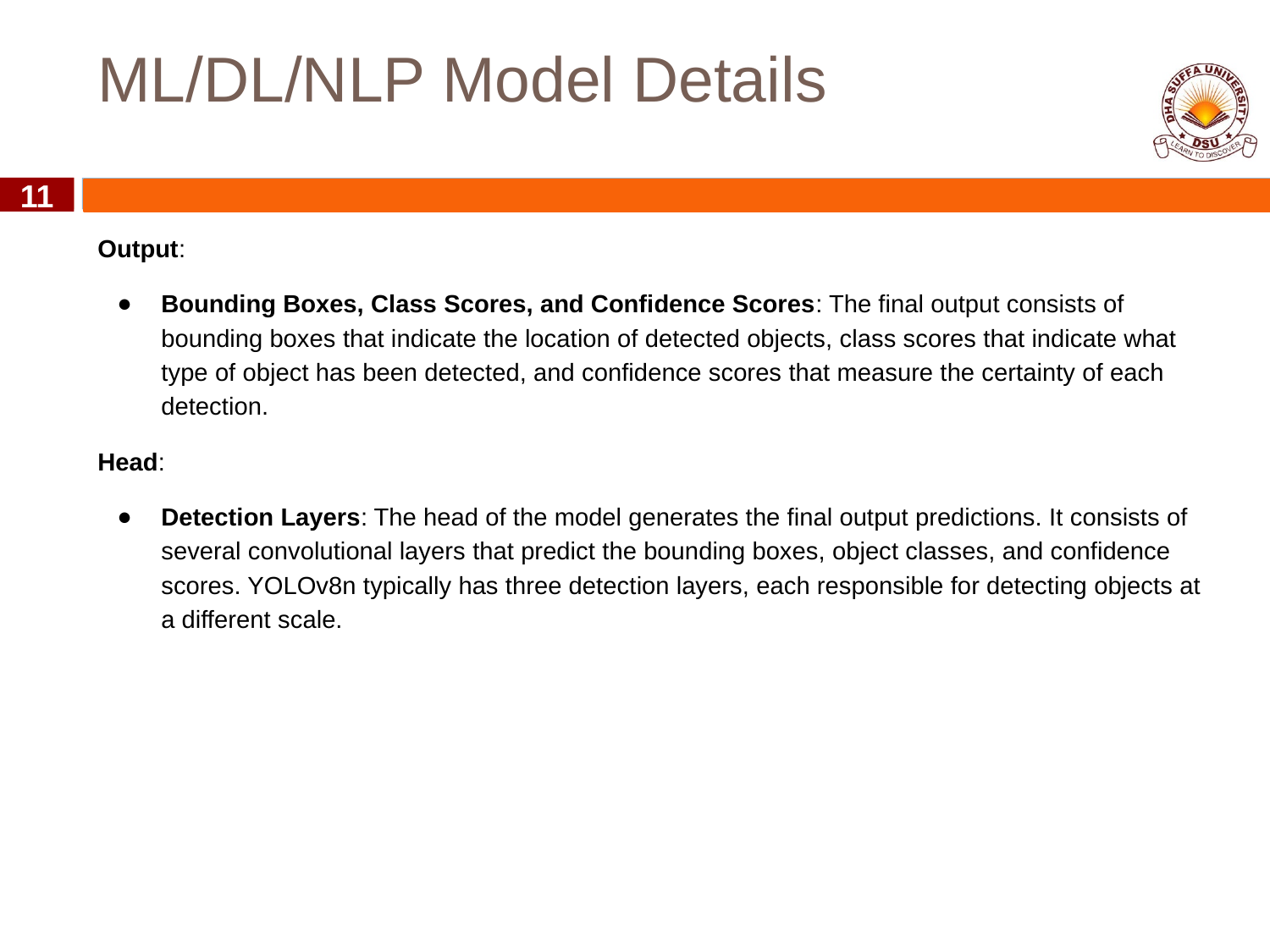

# ML/DL/NLP Model Details

11
Output:
Bounding Boxes, Class Scores, and Confidence Scores: The final output consists of bounding boxes that indicate the location of detected objects, class scores that indicate what type of object has been detected, and confidence scores that measure the certainty of each detection.
Head:
Detection Layers: The head of the model generates the final output predictions. It consists of several convolutional layers that predict the bounding boxes, object classes, and confidence scores. YOLOv8n typically has three detection layers, each responsible for detecting objects at a different scale.